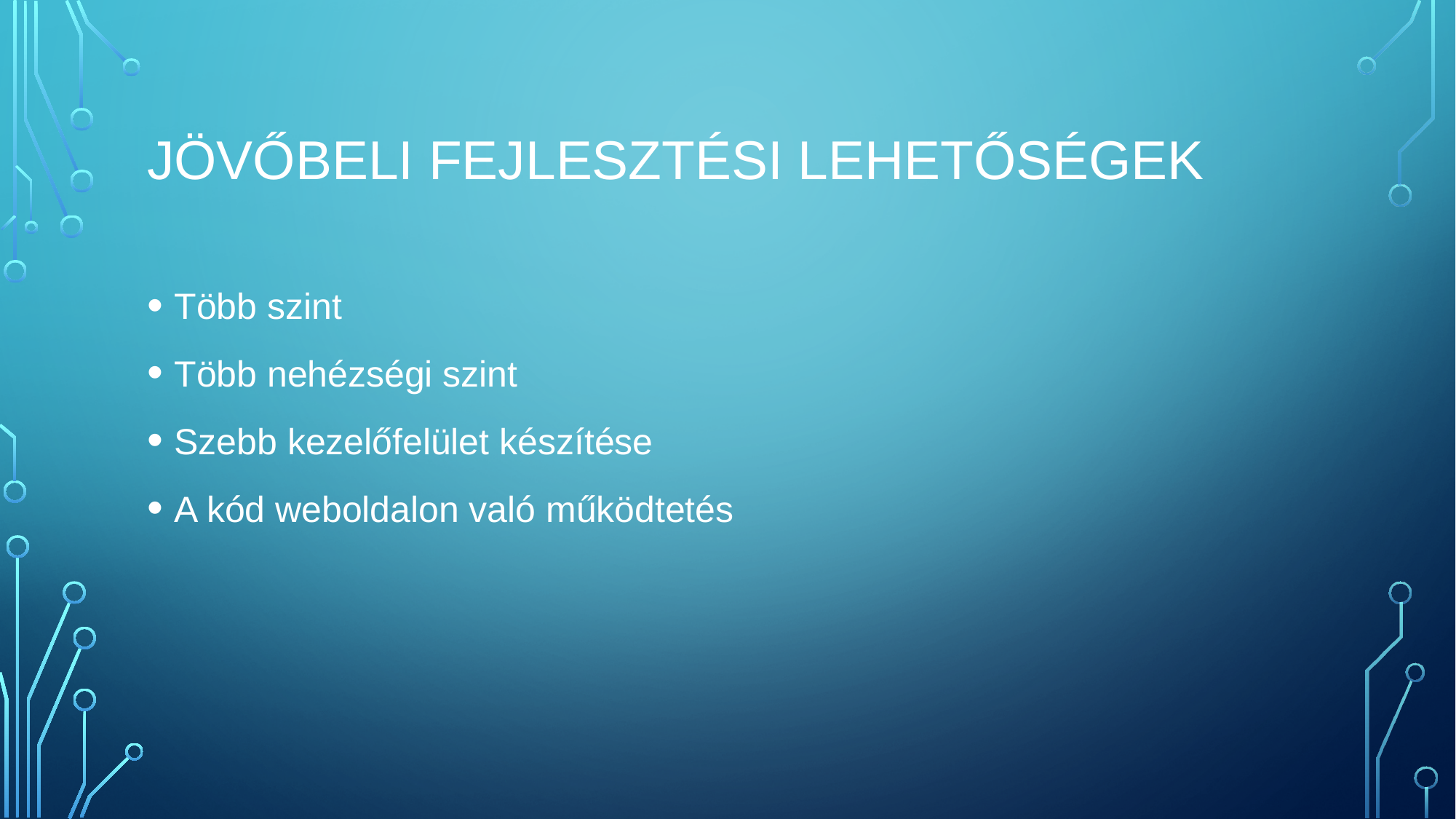

# Jövőbeli fejlesztési lehetőségek
Több szint
Több nehézségi szint
Szebb kezelőfelület készítése
A kód weboldalon való működtetés